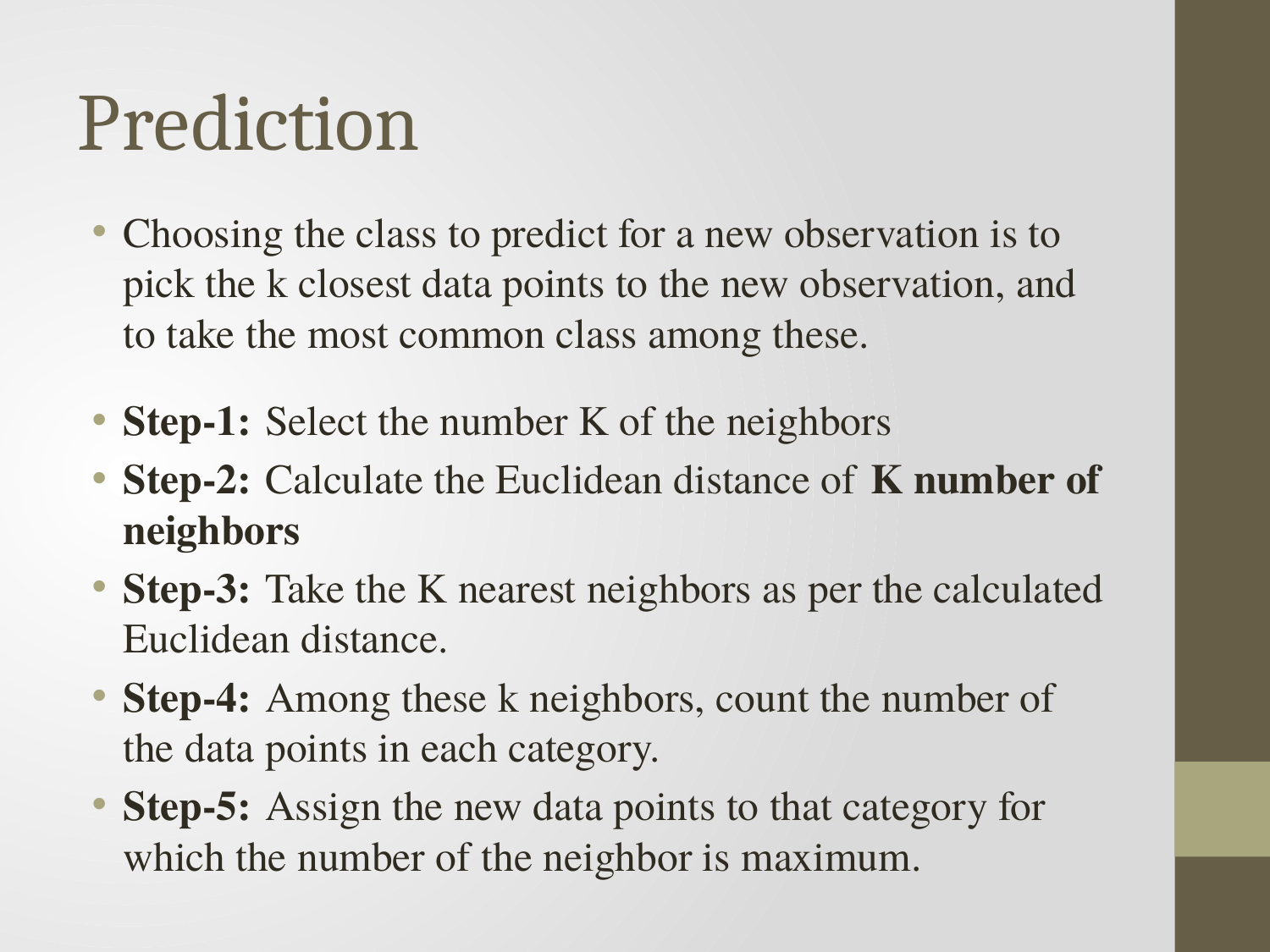

# Prediction
Choosing the class to predict for a new observation is to pick the k closest data points to the new observation, and to take the most common class among these.

Step-1: Select the number K of the neighbors
Step-2: Calculate the Euclidean distance of K number of neighbors
Step-3: Take the K nearest neighbors as per the calculated Euclidean distance.
Step-4: Among these k neighbors, count the number of the data points in each category.
Step-5: Assign the new data points to that category for which the number of the neighbor is maximum.